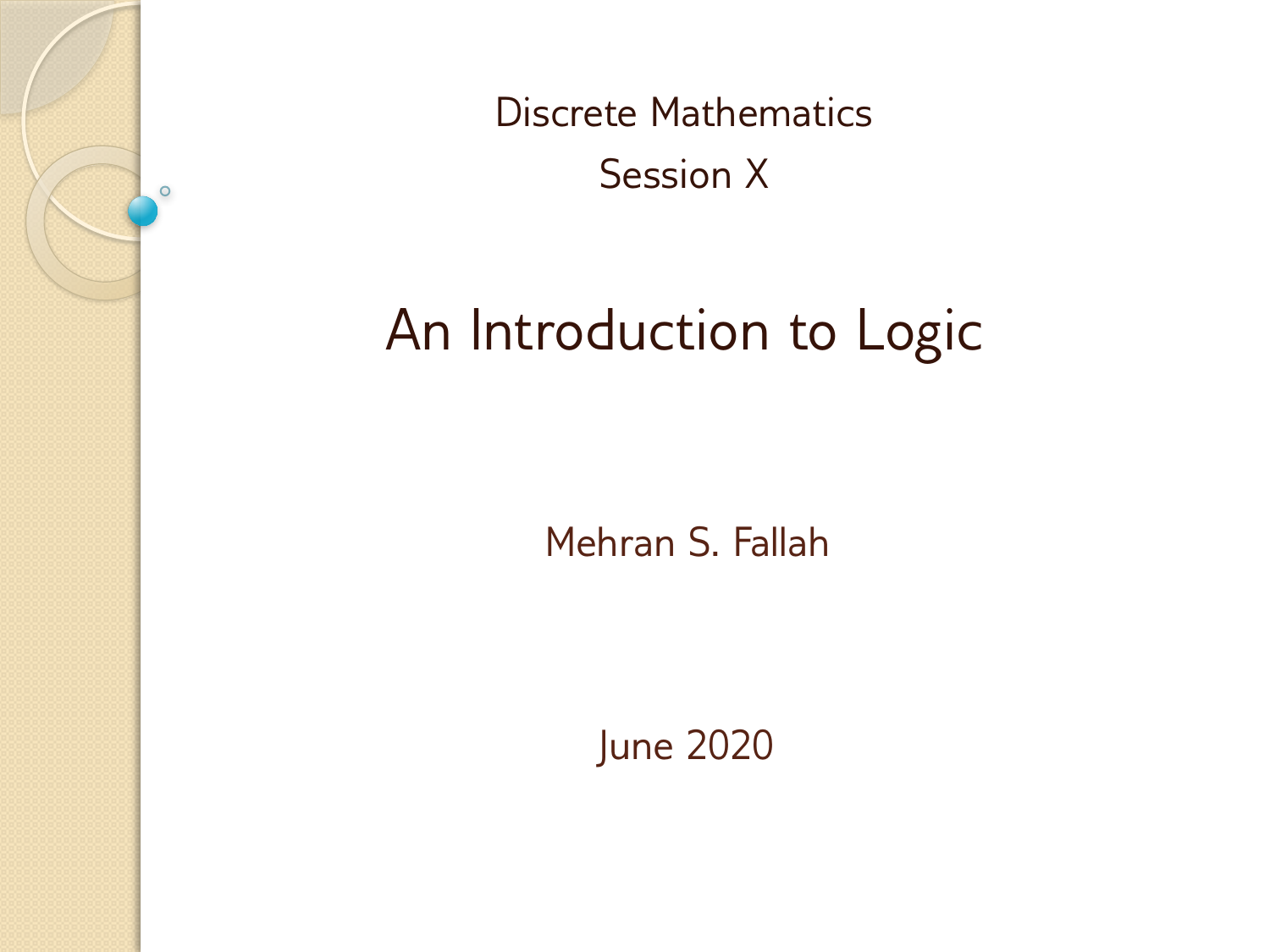

Discrete Mathematics
Session X

An Introduction to Logic
# Mehran S. Fallah June 2020